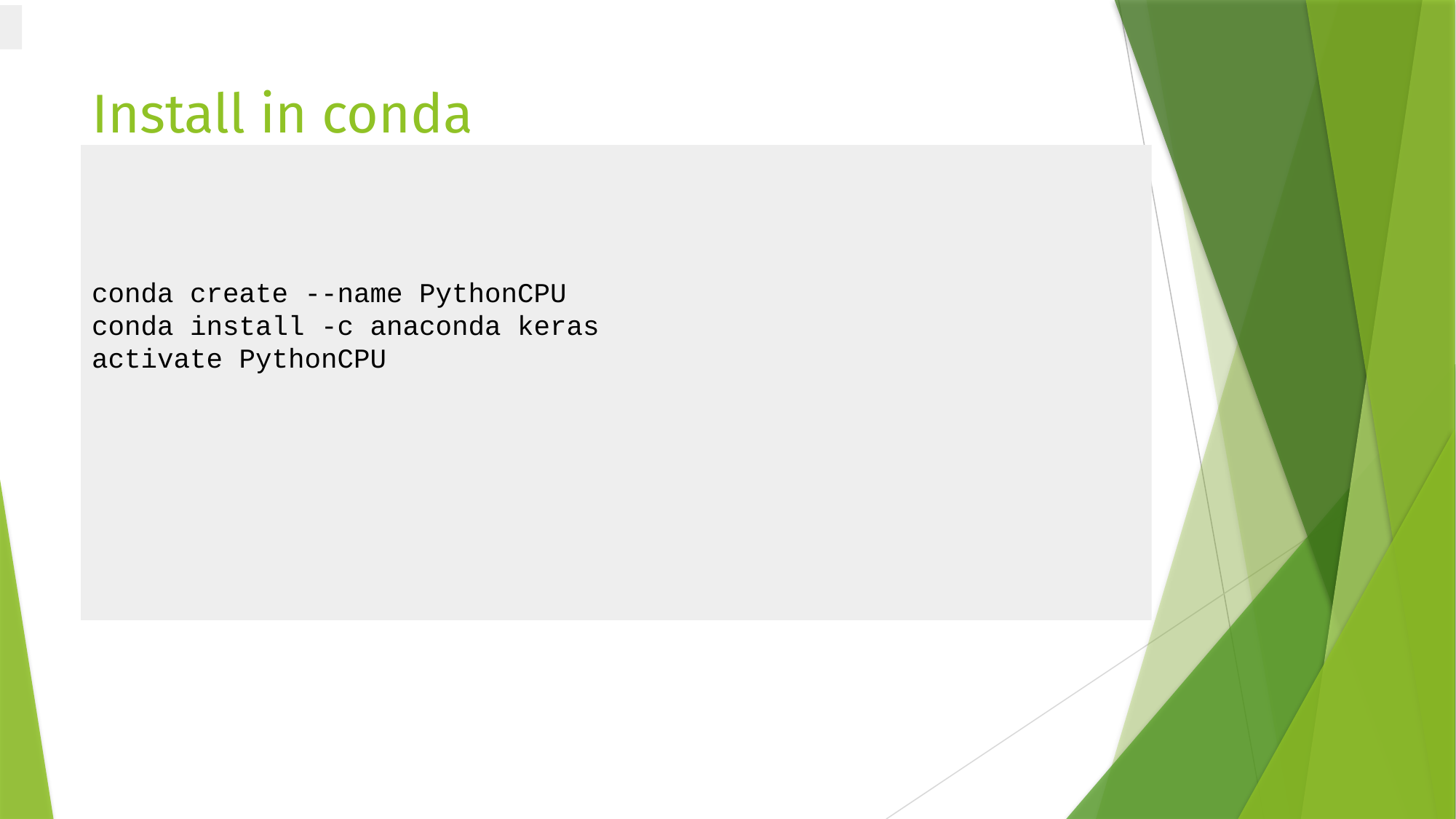

# Install in conda
conda create --name PythonCPU
conda install -c anaconda keras
activate PythonCPU